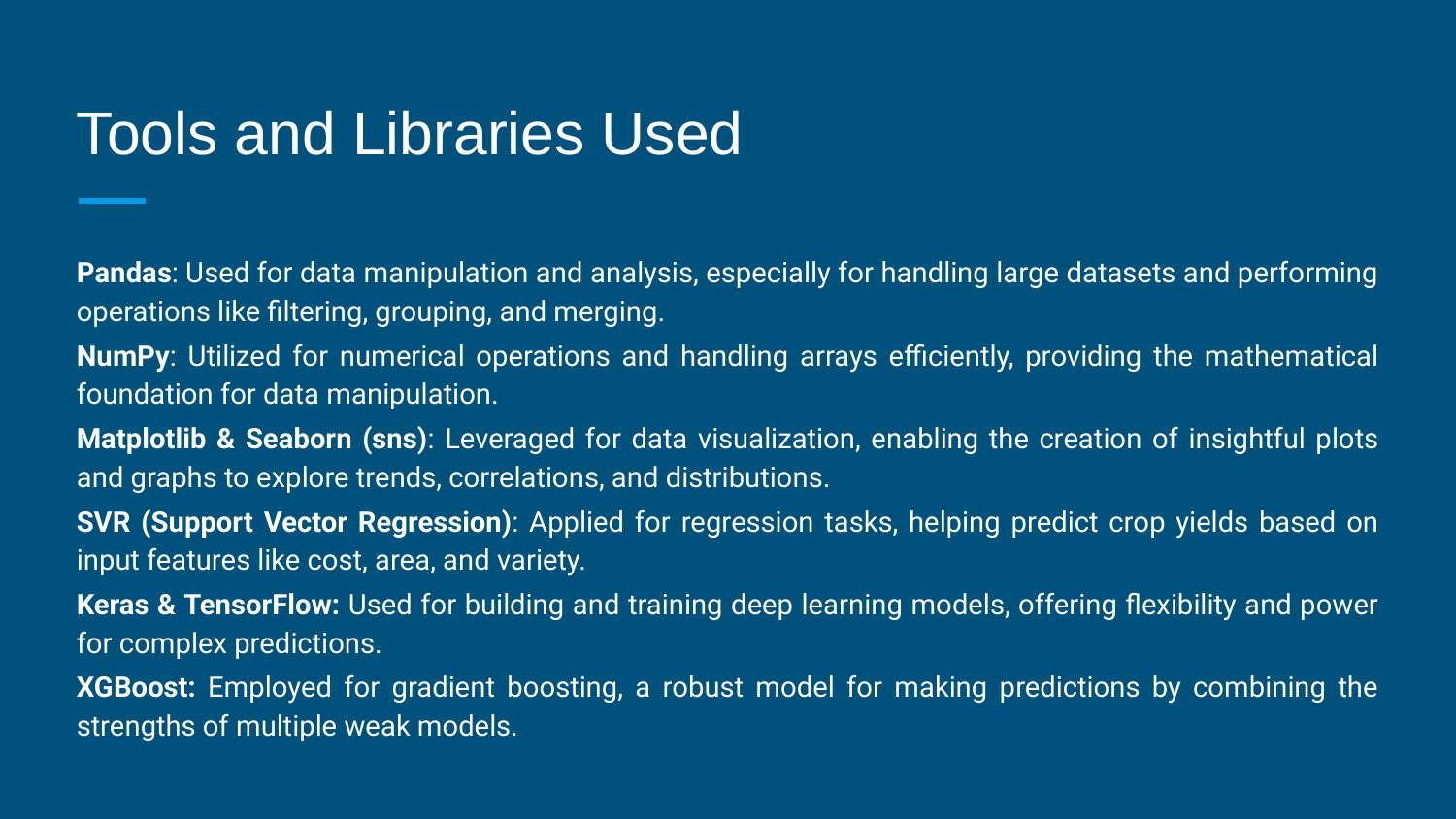

# Tools and Libraries Used
Pandas: Used for data manipulation and analysis, especially for handling large datasets and performing operations like filtering, grouping, and merging.
NumPy: Utilized for numerical operations and handling arrays efficiently, providing the mathematical foundation for data manipulation.
Matplotlib & Seaborn (sns): Leveraged for data visualization, enabling the creation of insightful plots and graphs to explore trends, correlations, and distributions.
SVR (Support Vector Regression): Applied for regression tasks, helping predict crop yields based on input features like cost, area, and variety.
Keras & TensorFlow: Used for building and training deep learning models, offering flexibility and power for complex predictions.
XGBoost: Employed for gradient boosting, a robust model for making predictions by combining the strengths of multiple weak models.